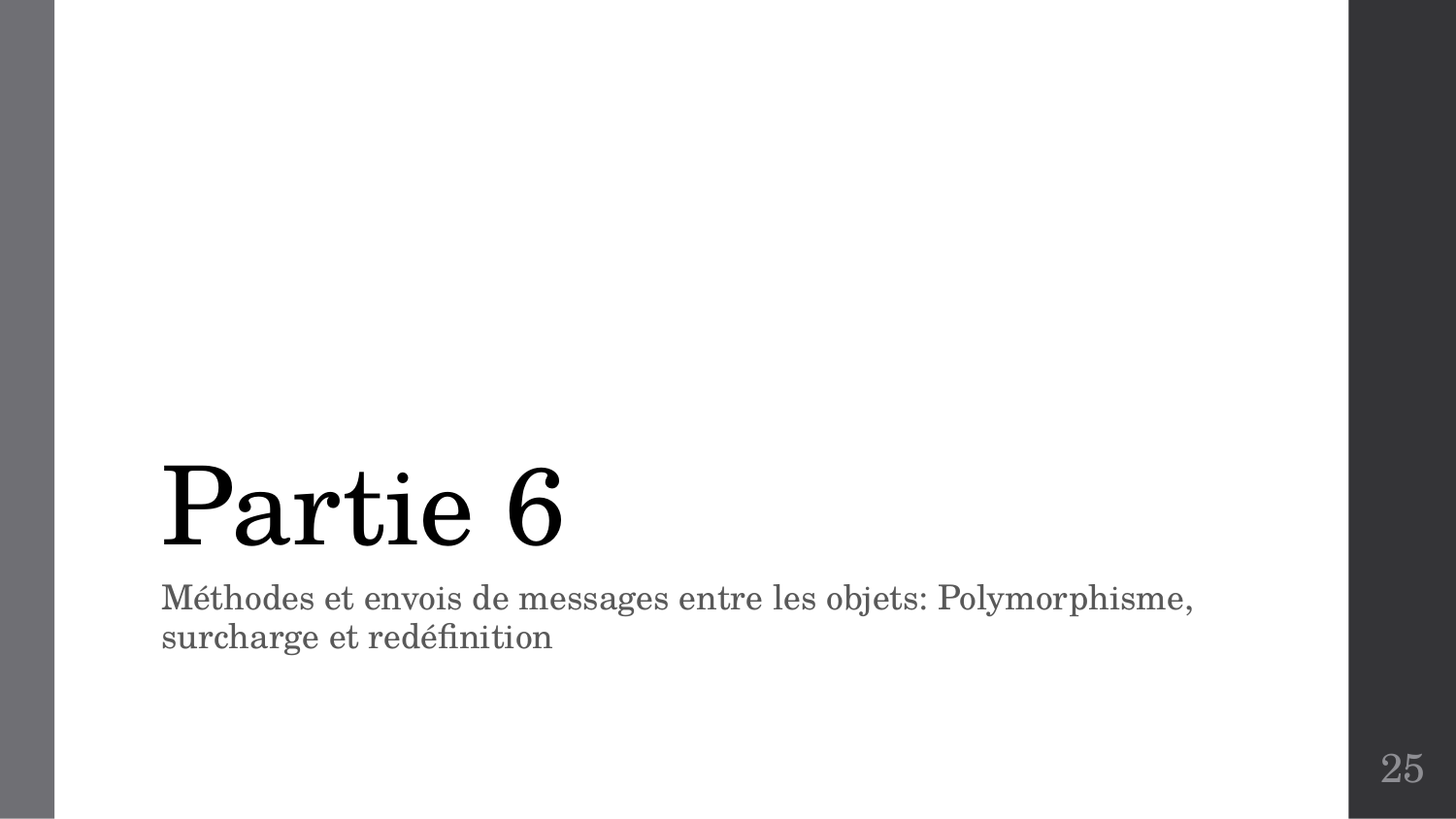

# Partie 6
Méthodes et envois de messages entre les objets: Polymorphisme, surcharge et redéfinition
25